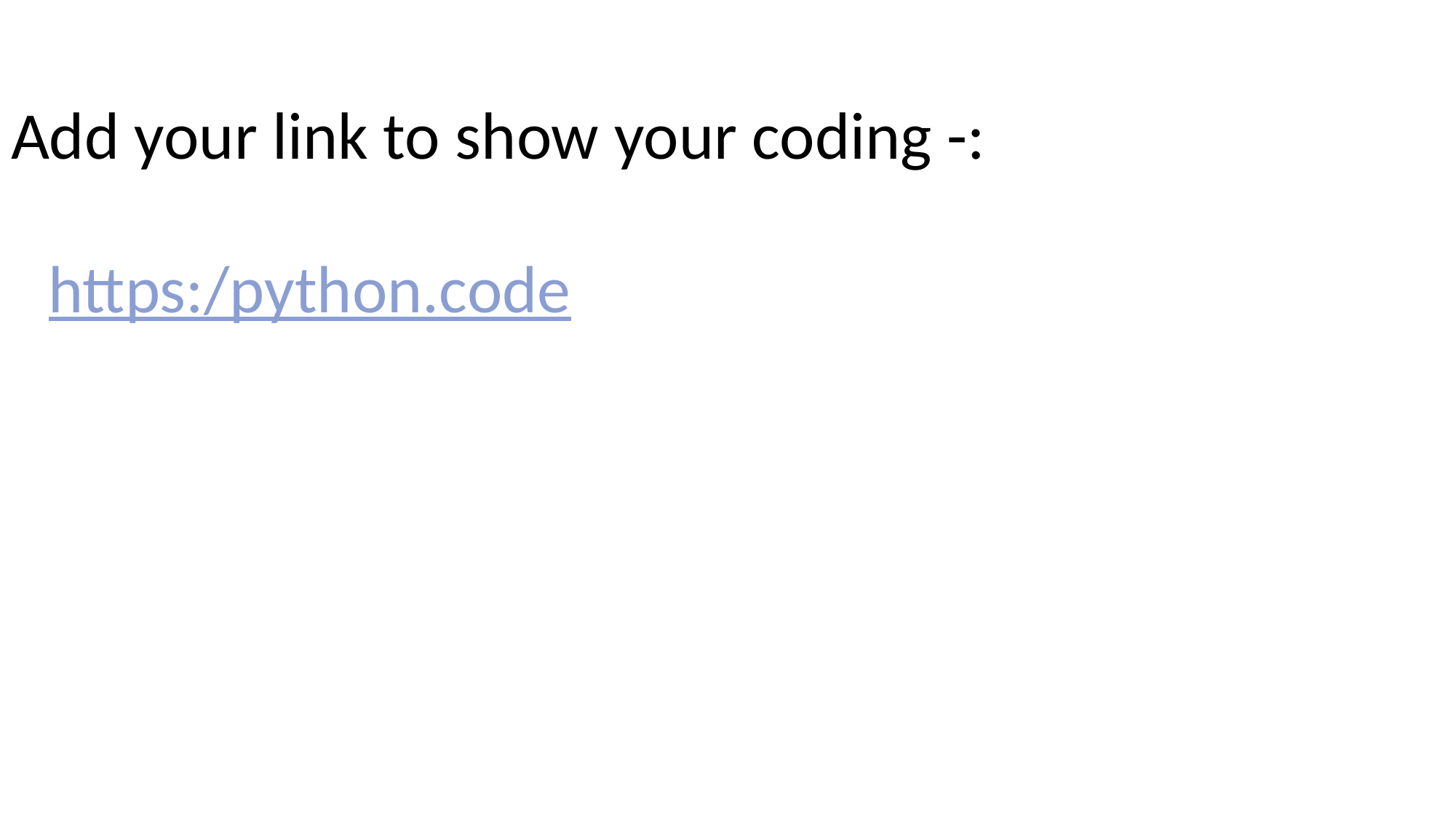

# Add your link to show your coding -:
https:/python.code